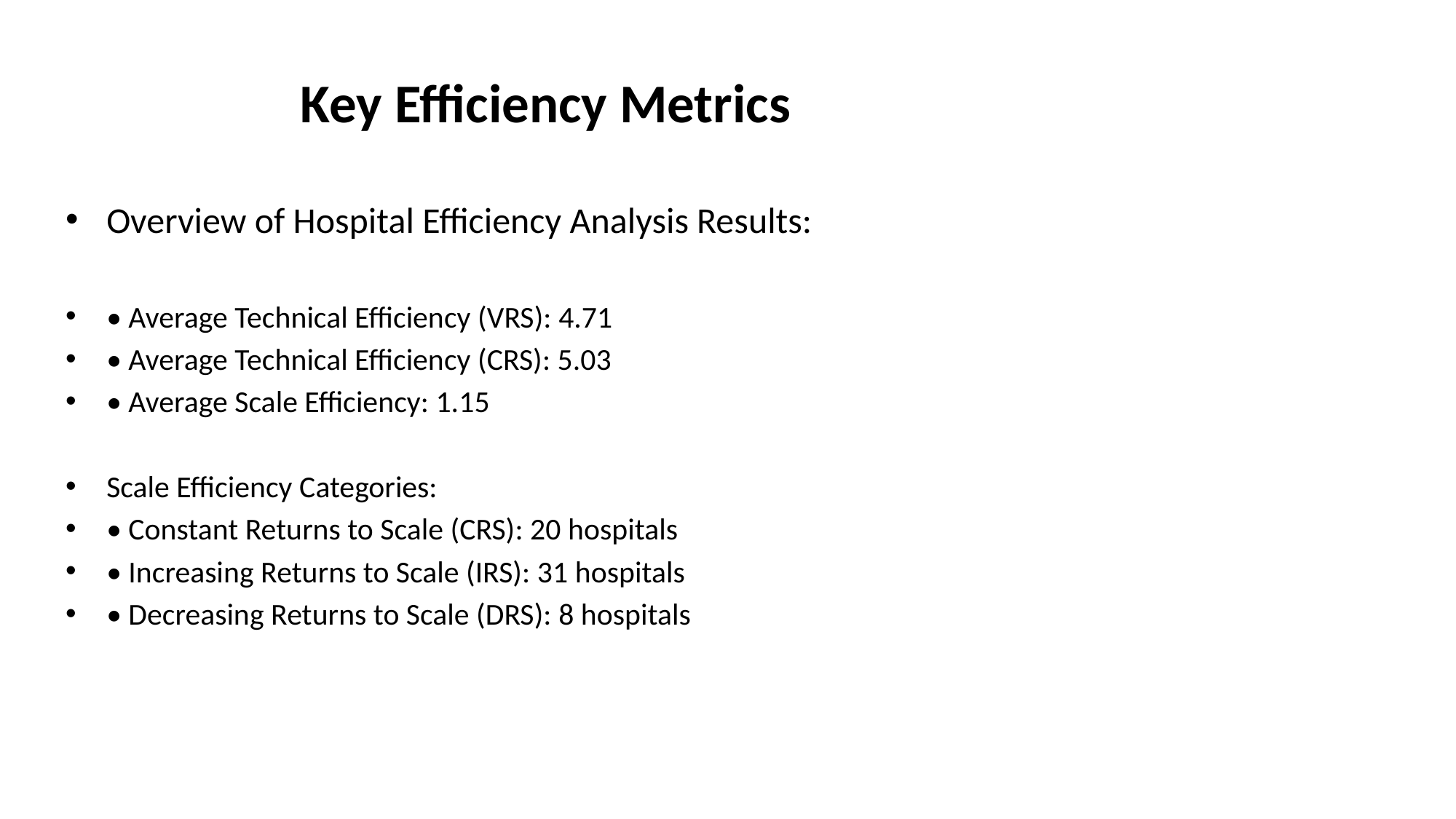

# Key Efficiency Metrics
Overview of Hospital Efficiency Analysis Results:

• Average Technical Efficiency (VRS): 4.71
• Average Technical Efficiency (CRS): 5.03
• Average Scale Efficiency: 1.15

Scale Efficiency Categories:
• Constant Returns to Scale (CRS): 20 hospitals
• Increasing Returns to Scale (IRS): 31 hospitals
• Decreasing Returns to Scale (DRS): 8 hospitals